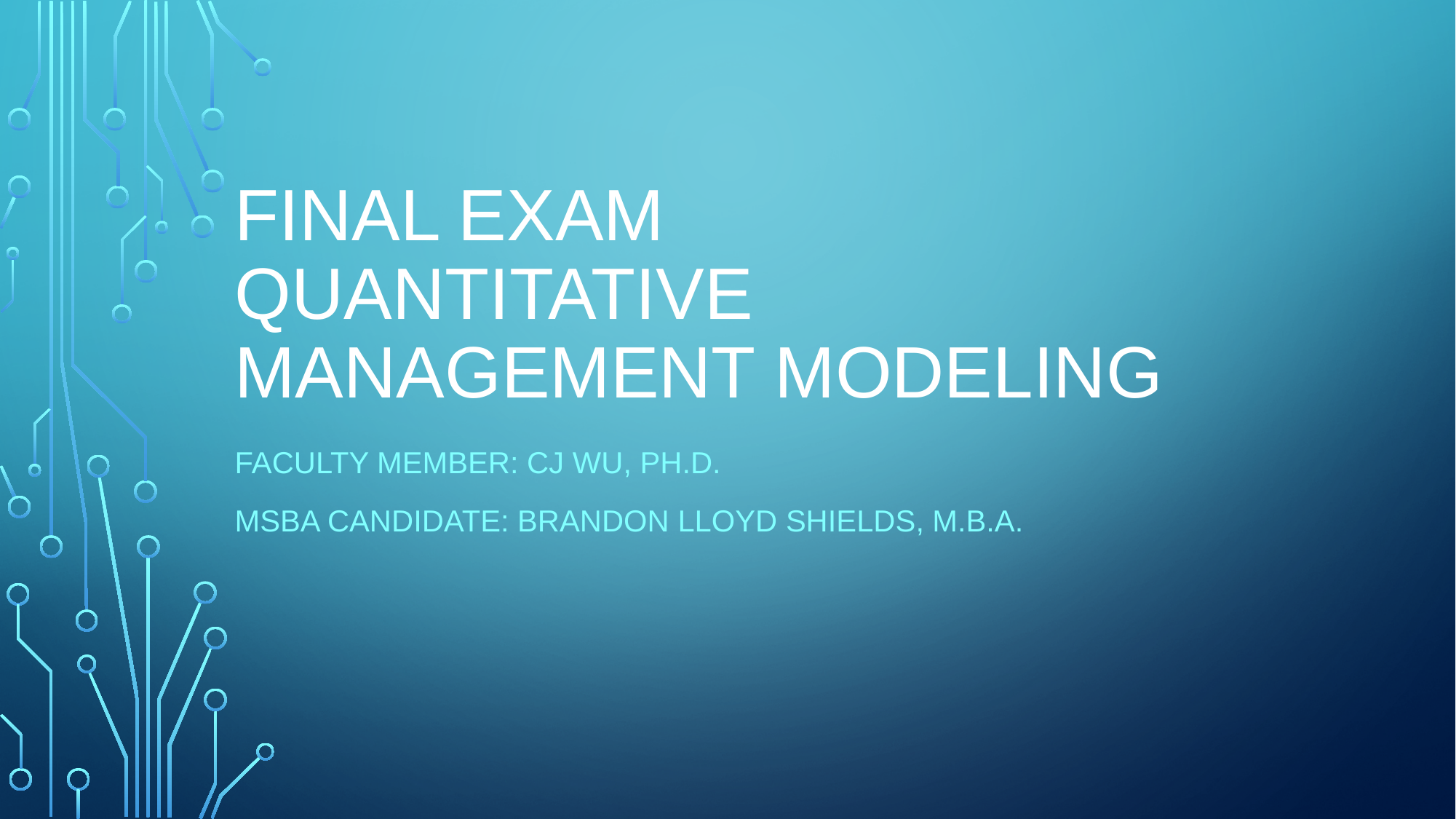

# Final Exam Quantitative Management Modeling
Faculty Member: CJ Wu, Ph.D.
MSBA Candidate: Brandon Lloyd Shields, M.B.A.